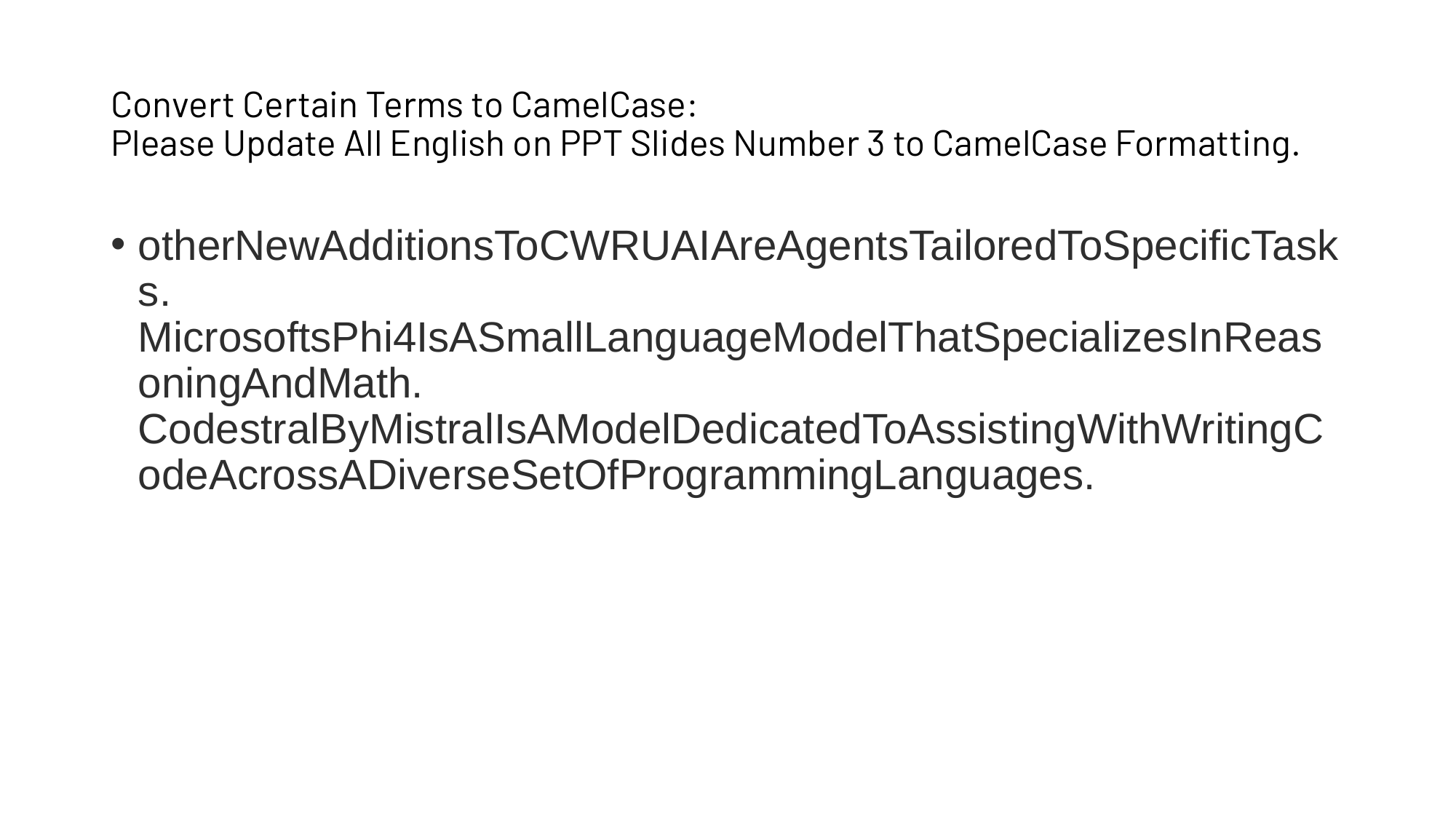

# Convert Certain Terms to CamelCase:
Please Update All English on PPT Slides Number 3 to CamelCase Formatting.
otherNewAdditionsToCWRUAIAreAgentsTailoredToSpecificTasks. MicrosoftsPhi4IsASmallLanguageModelThatSpecializesInReasoningAndMath. CodestralByMistralIsAModelDedicatedToAssistingWithWritingCodeAcrossADiverseSetOfProgrammingLanguages.